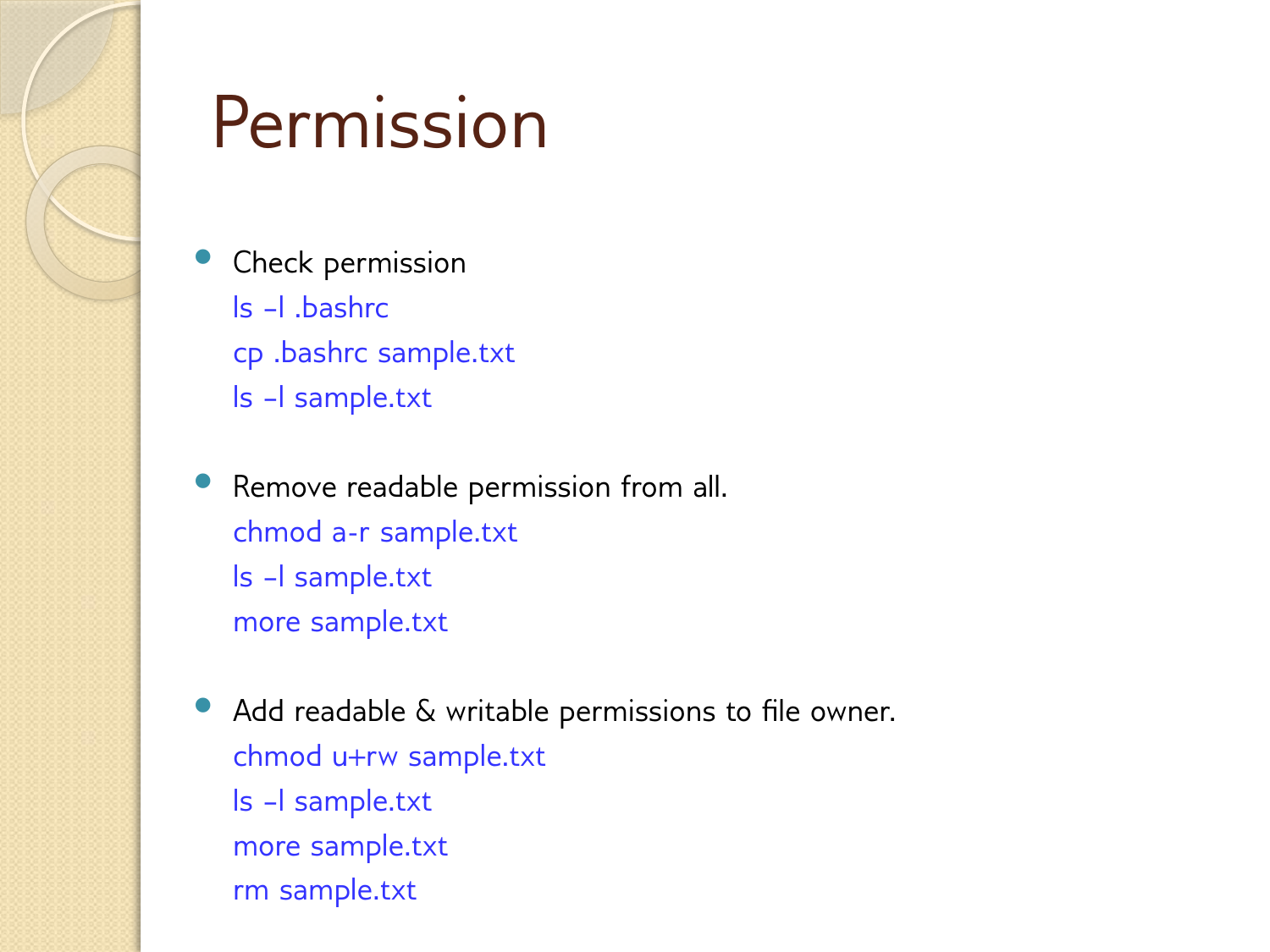

# Permission

Check permission
	ls –l .bashrc
	cp .bashrc sample.txt
	ls –l sample.txt

Remove readable permission from all.
	chmod a-r sample.txt
	ls –l sample.txt
	more sample.txt

Add readable & writable permissions to file owner.
	chmod u+rw sample.txt
	ls –l sample.txt
	more sample.txt
	rm sample.txt